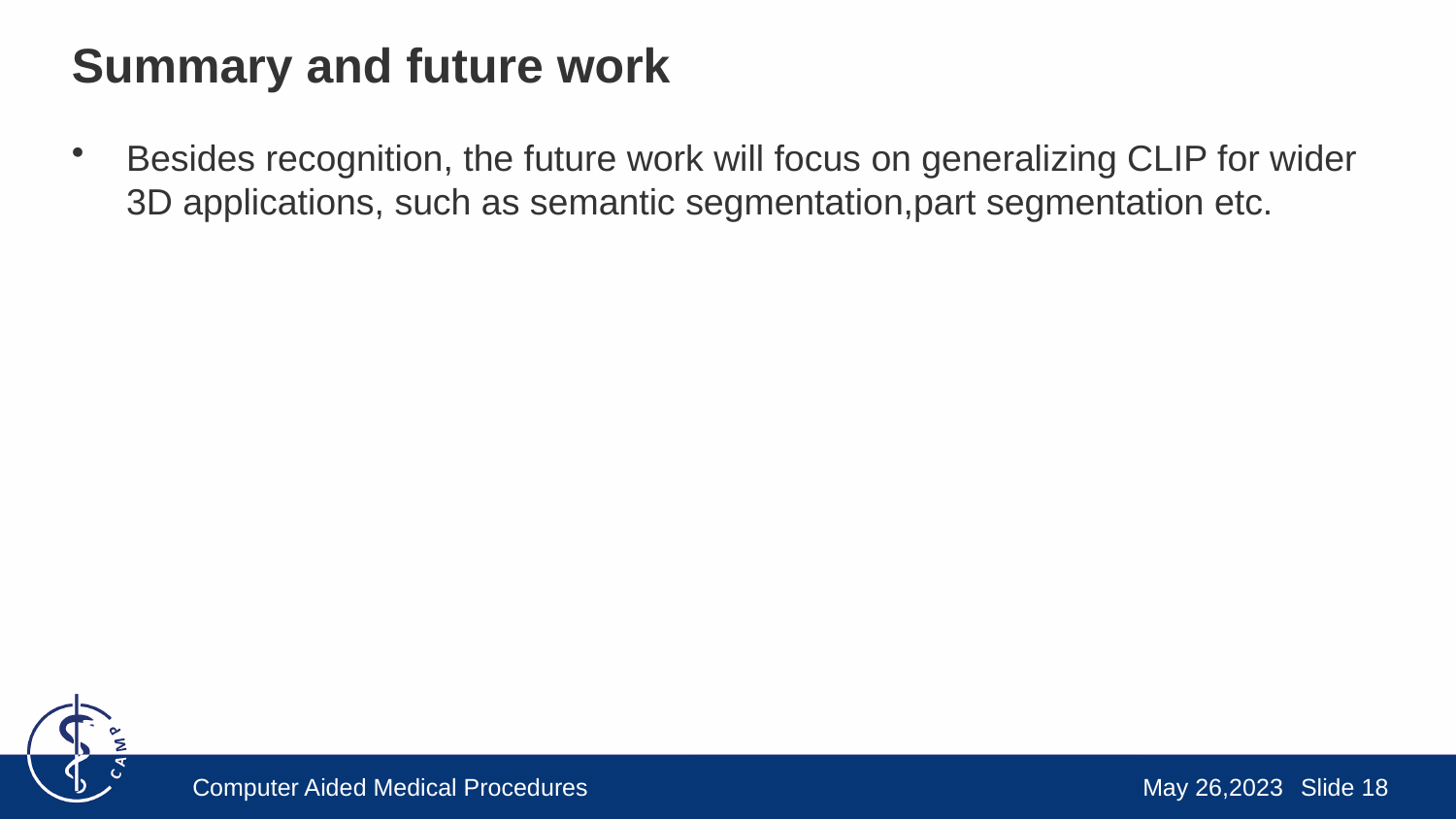

# Summary and future work
Besides recognition, the future work will focus on generalizing CLIP for wider 3D applications, such as semantic segmentation,part segmentation etc.
Computer Aided Medical Procedures
May 26,2023
Slide 18